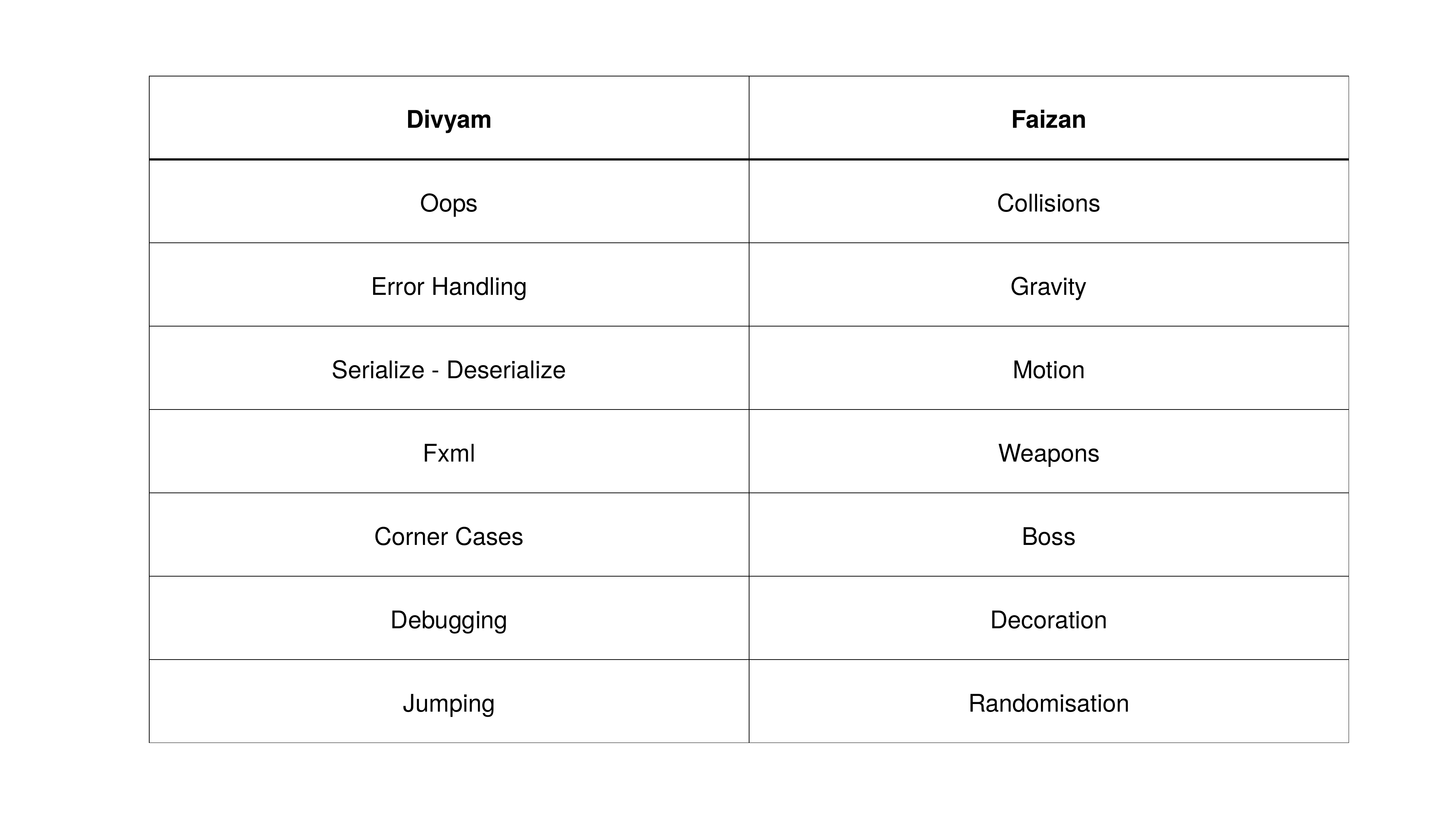

| Divyam | Faizan |
| --- | --- |
| Oops | Collisions |
| Error Handling | Gravity |
| Serialize - Deserialize | Motion |
| Fxml | Weapons |
| Corner Cases | Boss |
| Debugging | Decoration |
| Jumping | Randomisation |